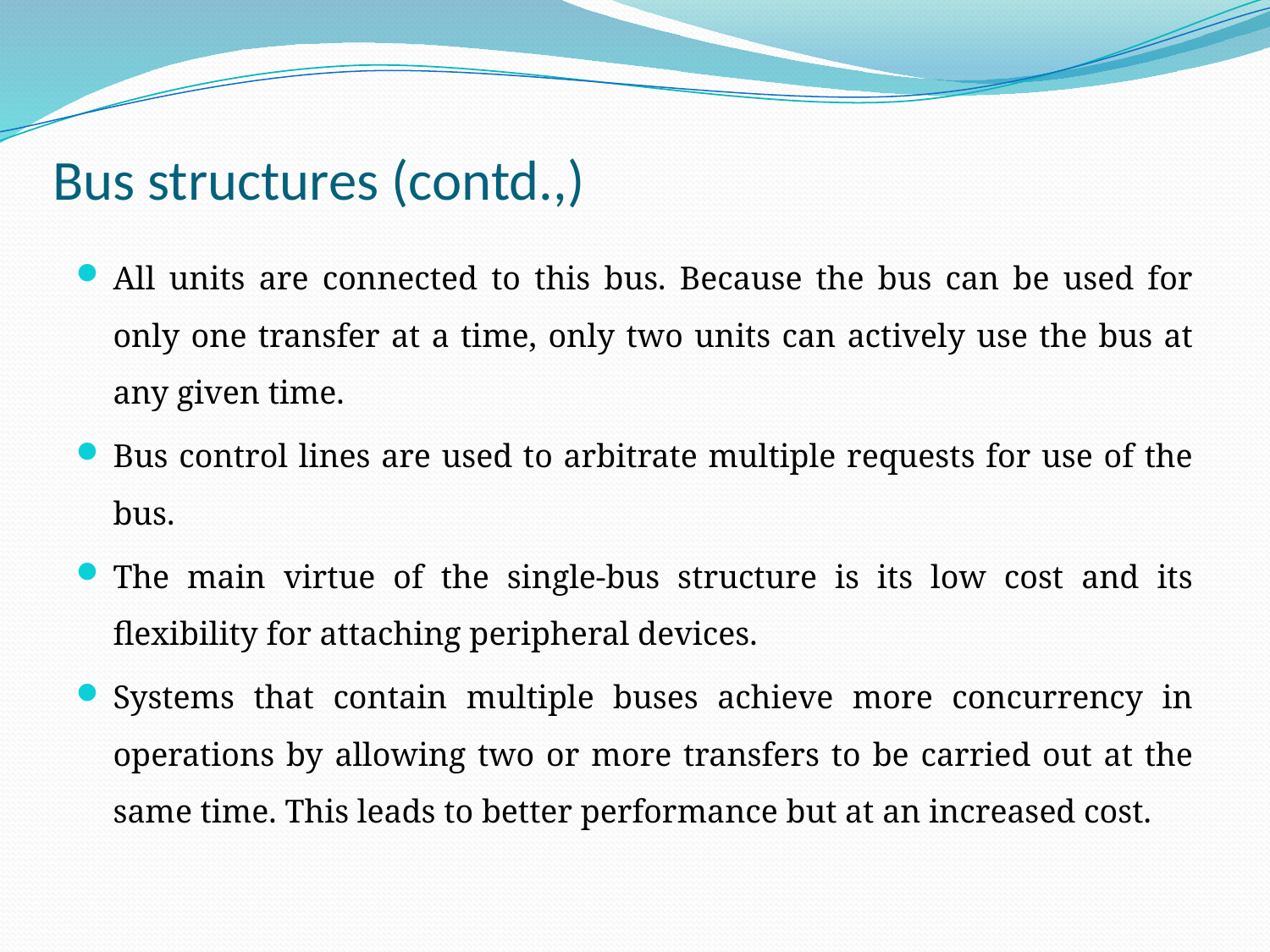

# Bus structures (contd.,)
All units are connected to this bus. Because the bus can be used for only one transfer at a time, only two units can actively use the bus at any given time.
Bus control lines are used to arbitrate multiple requests for use of the bus.
The main virtue of the single-bus structure is its low cost and its flexibility for attaching peripheral devices.
Systems that contain multiple buses achieve more concurrency in operations by allowing two or more transfers to be carried out at the same time. This leads to better performance but at an increased cost.